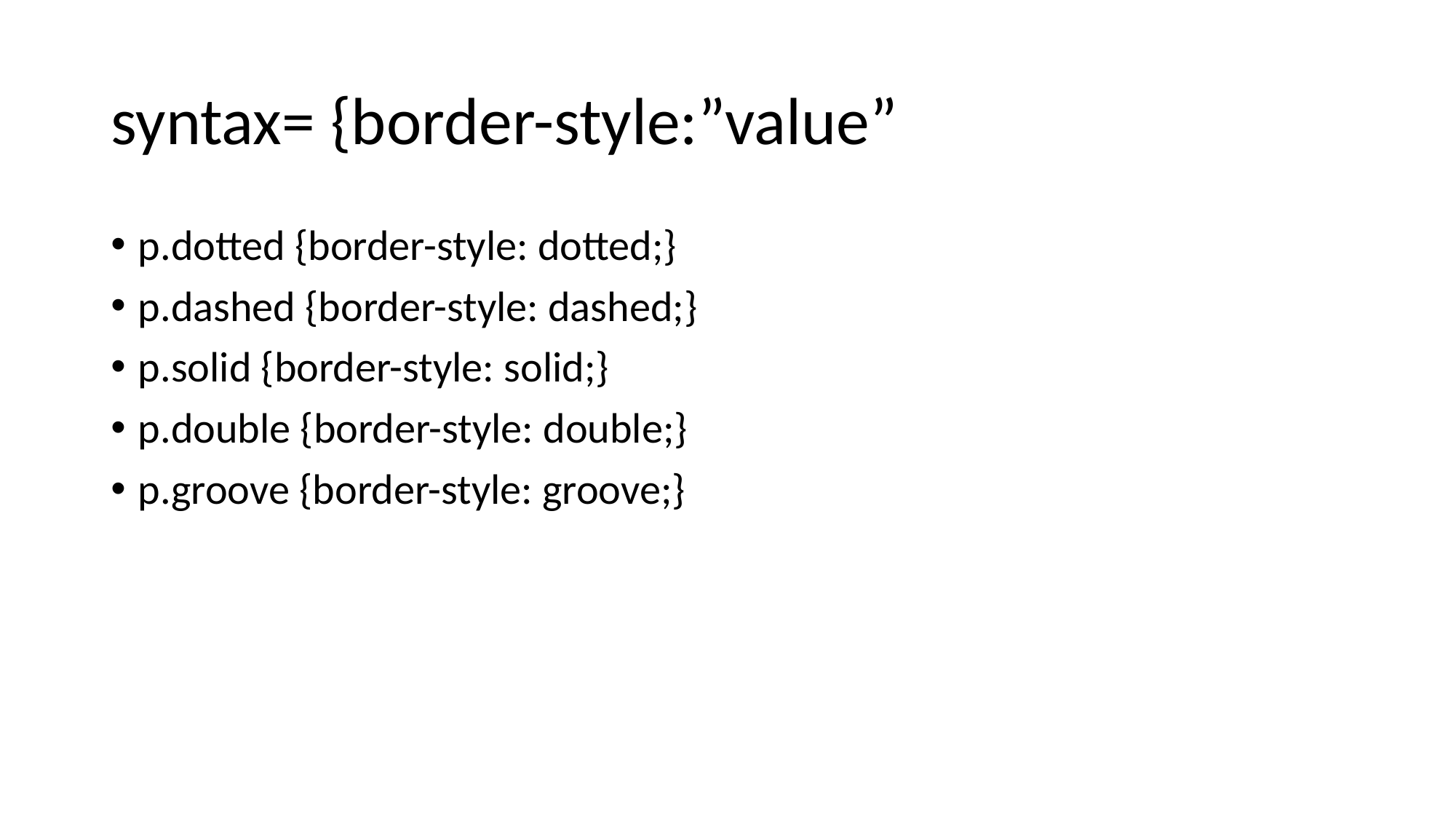

# syntax= {border-style:”value”
p.dotted {border-style: dotted;}
p.dashed {border-style: dashed;}
p.solid {border-style: solid;}
p.double {border-style: double;}
p.groove {border-style: groove;}